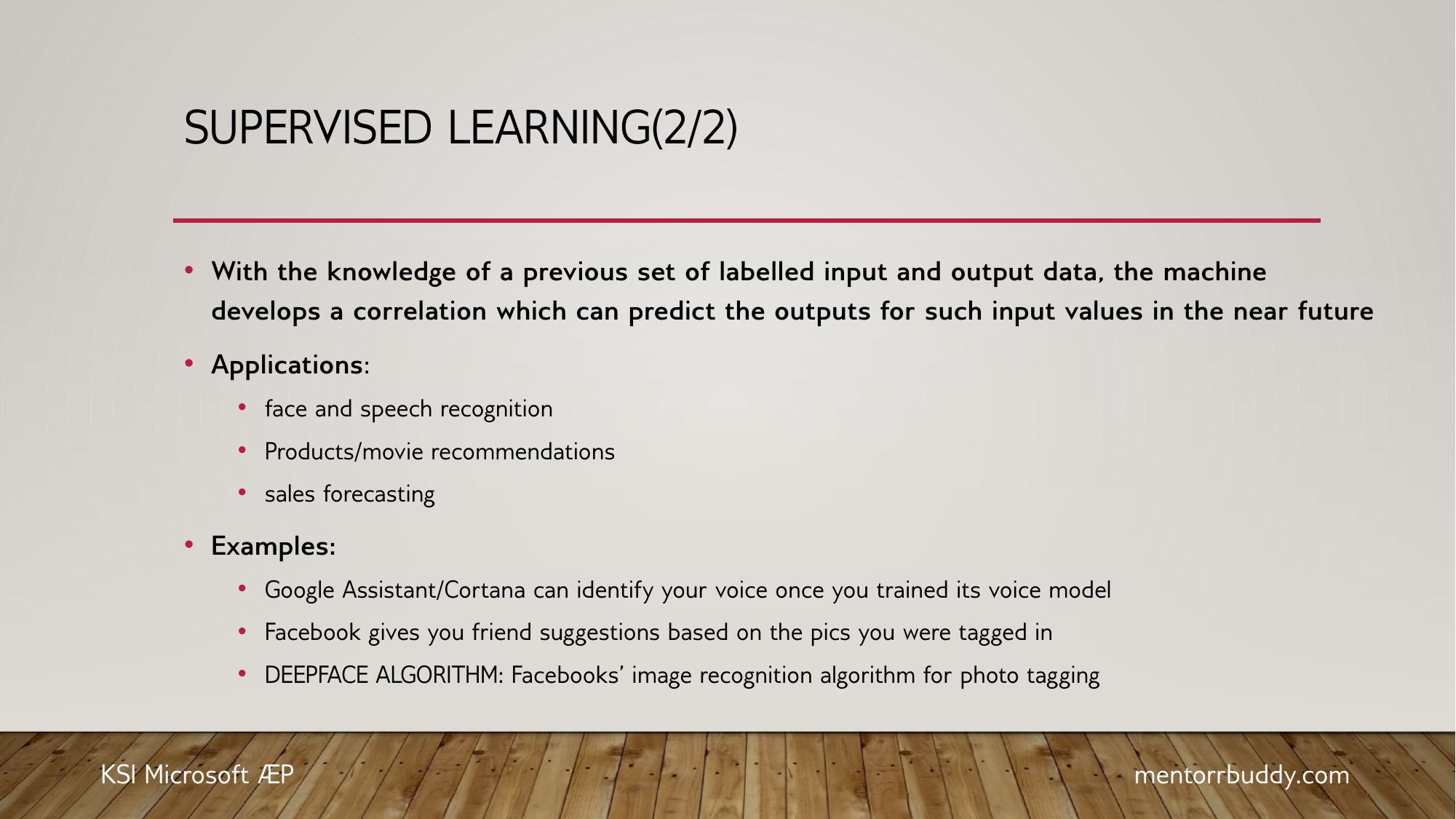

# Supervised Learning(2/2)
With the knowledge of a previous set of labelled input and output data, the machine develops a correlation which can predict the outputs for such input values in the near future
Applications:
face and speech recognition
Products/movie recommendations
sales forecasting
Examples:
Google Assistant/Cortana can identify your voice once you trained its voice model
Facebook gives you friend suggestions based on the pics you were tagged in
DEEPFACE ALGORITHM: Facebooks’ image recognition algorithm for photo tagging